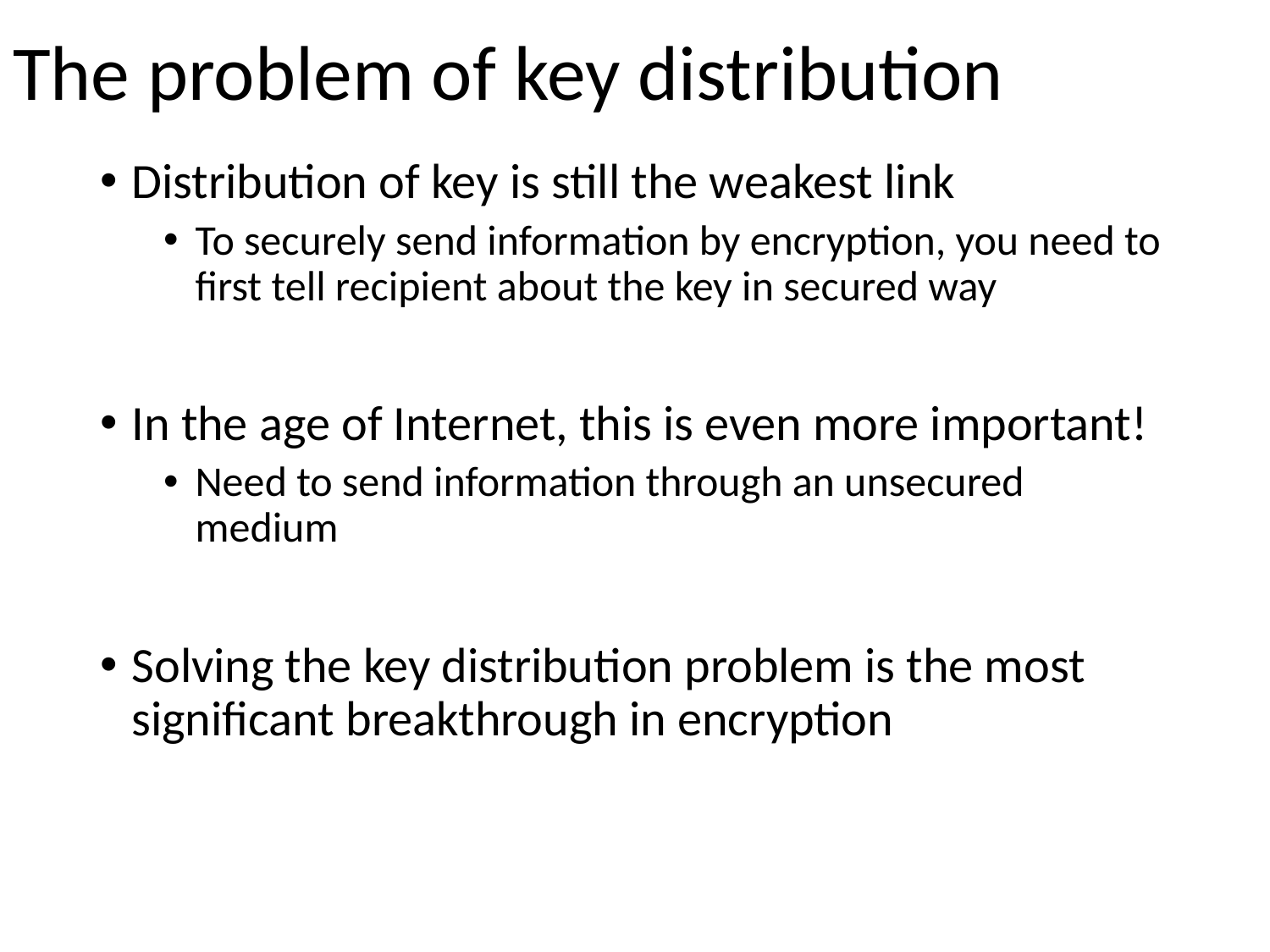

# The problem of key distribution
Distribution of key is still the weakest link
To securely send information by encryption, you need to first tell recipient about the key in secured way

In the age of Internet, this is even more important!
Need to send information through an unsecured medium

Solving the key distribution problem is the most significant breakthrough in encryption